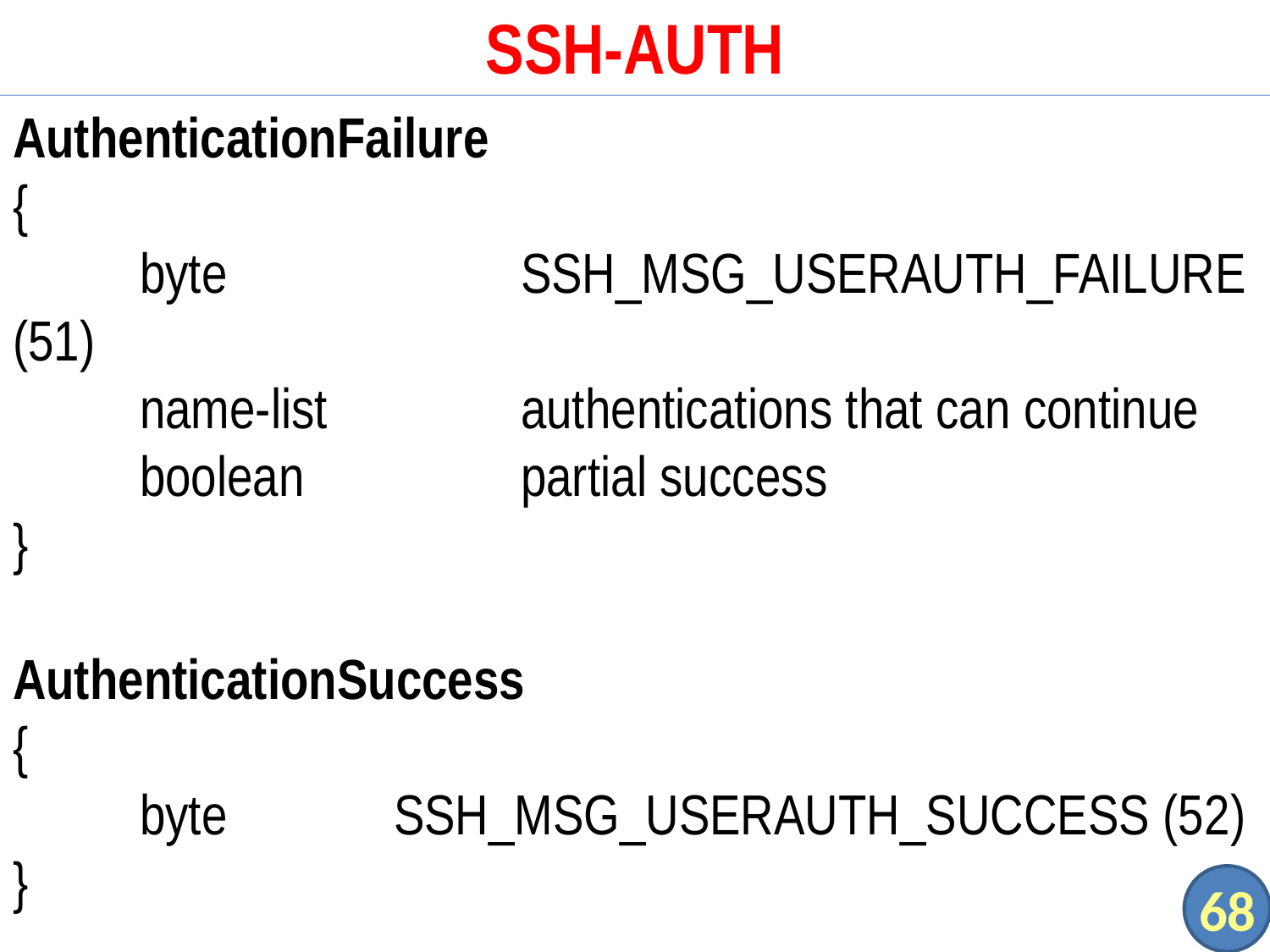

# SSH-AUTH
AuthenticationFailure
{
	byte			SSH_MSG_USERAUTH_FAILURE (51)
	name-list		authentications that can continue
	boolean		partial success
}

AuthenticationSuccess
{
	byte		SSH_MSG_USERAUTH_SUCCESS (52)
}
68